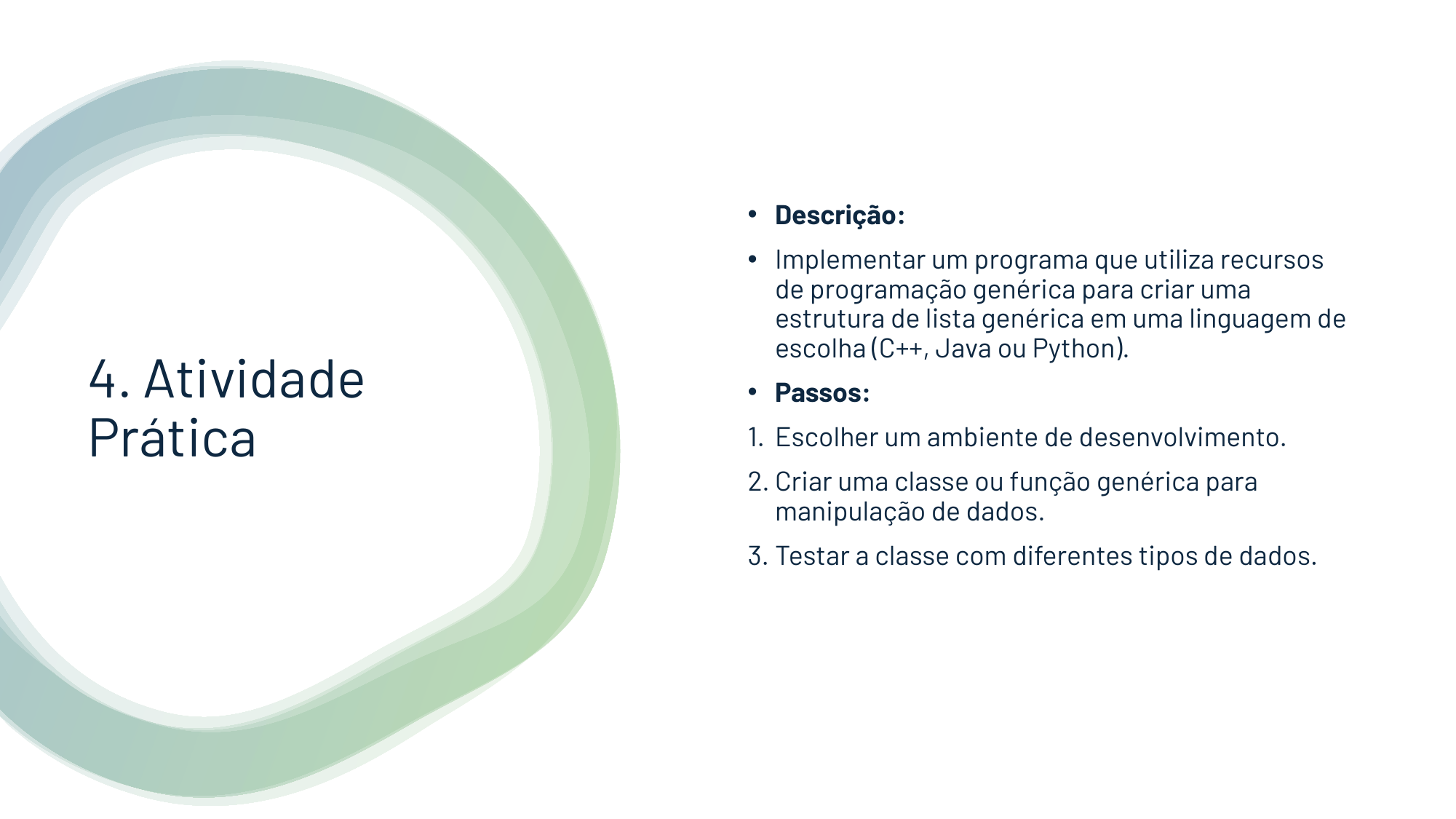

Descrição:
Implementar um programa que utiliza recursos de programação genérica para criar uma estrutura de lista genérica em uma linguagem de escolha (C++, Java ou Python).
Passos:
Escolher um ambiente de desenvolvimento.
Criar uma classe ou função genérica para manipulação de dados.
Testar a classe com diferentes tipos de dados.

# 4. Atividade Prática